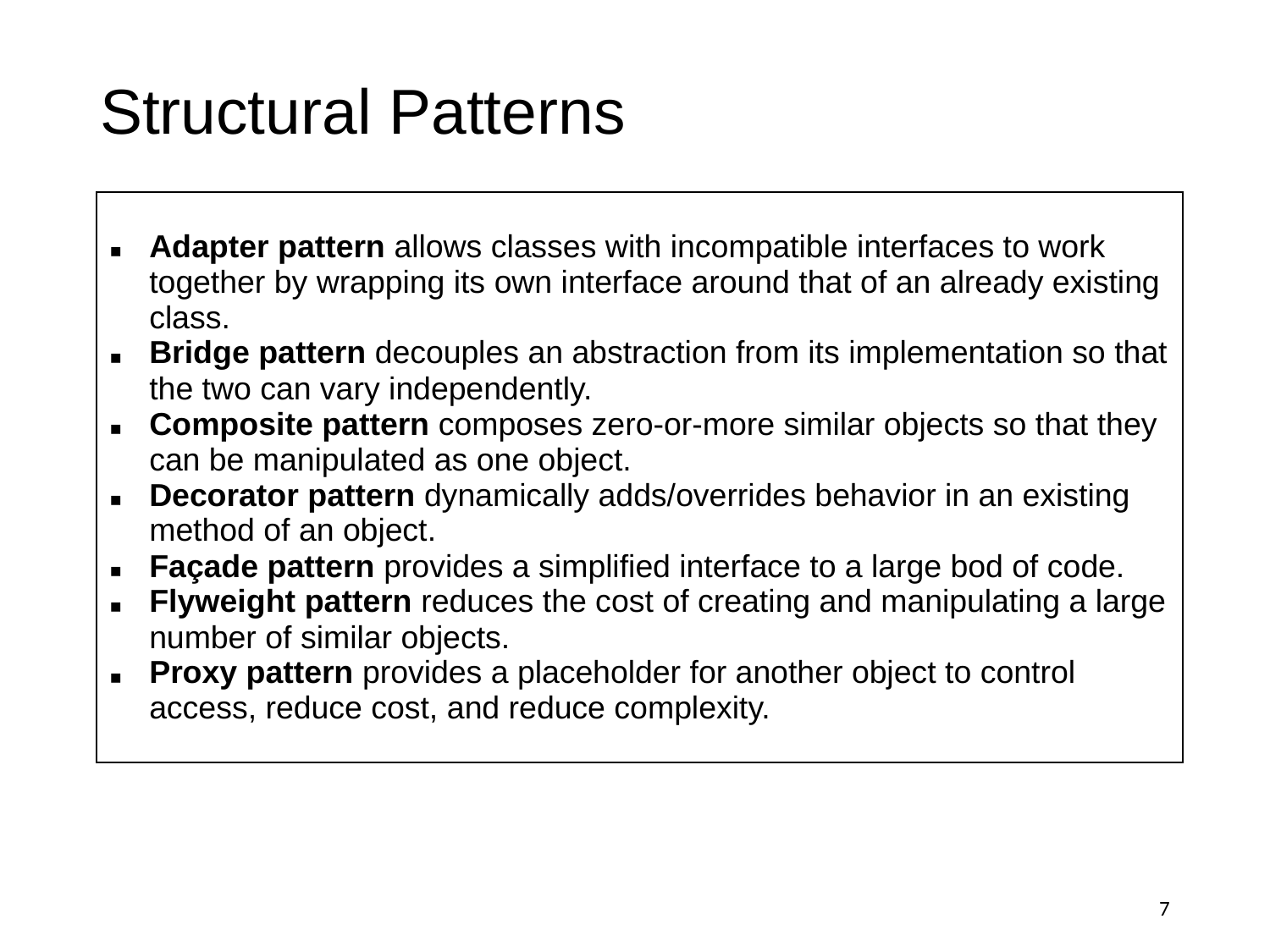

# Structural Patterns

| Adapter pattern allows classes with incompatible interfaces to work together by wrapping its own interface around that of an already existing class. Bridge pattern decouples an abstraction from its implementation so that the two can vary independently. Composite pattern composes zero-or-more similar objects so that they can be manipulated as one object. Decorator pattern dynamically adds/overrides behavior in an existing method of an object. Façade pattern provides a simplified interface to a large bod of code. Flyweight pattern reduces the cost of creating and manipulating a large number of similar objects. Proxy pattern provides a placeholder for another object to control access, reduce cost, and reduce complexity. |
| --- |
7